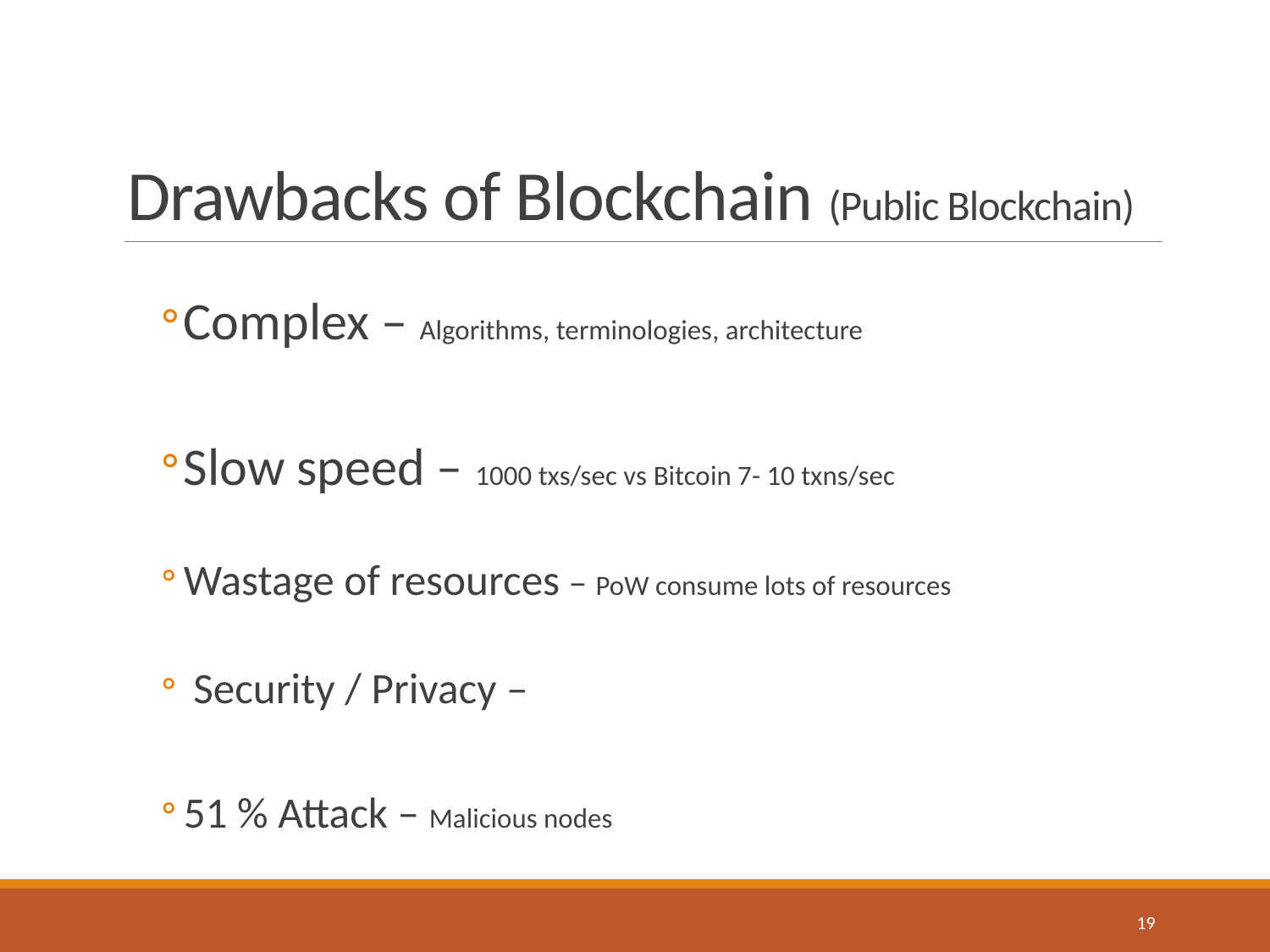

# Drawbacks of Blockchain (Public Blockchain)
Complex – Algorithms, terminologies, architecture

Slow speed – 1000 txs/sec vs Bitcoin 7- 10 txns/sec

Wastage of resources – PoW consume lots of resources

 Security / Privacy –

51 % Attack – Malicious nodes

19